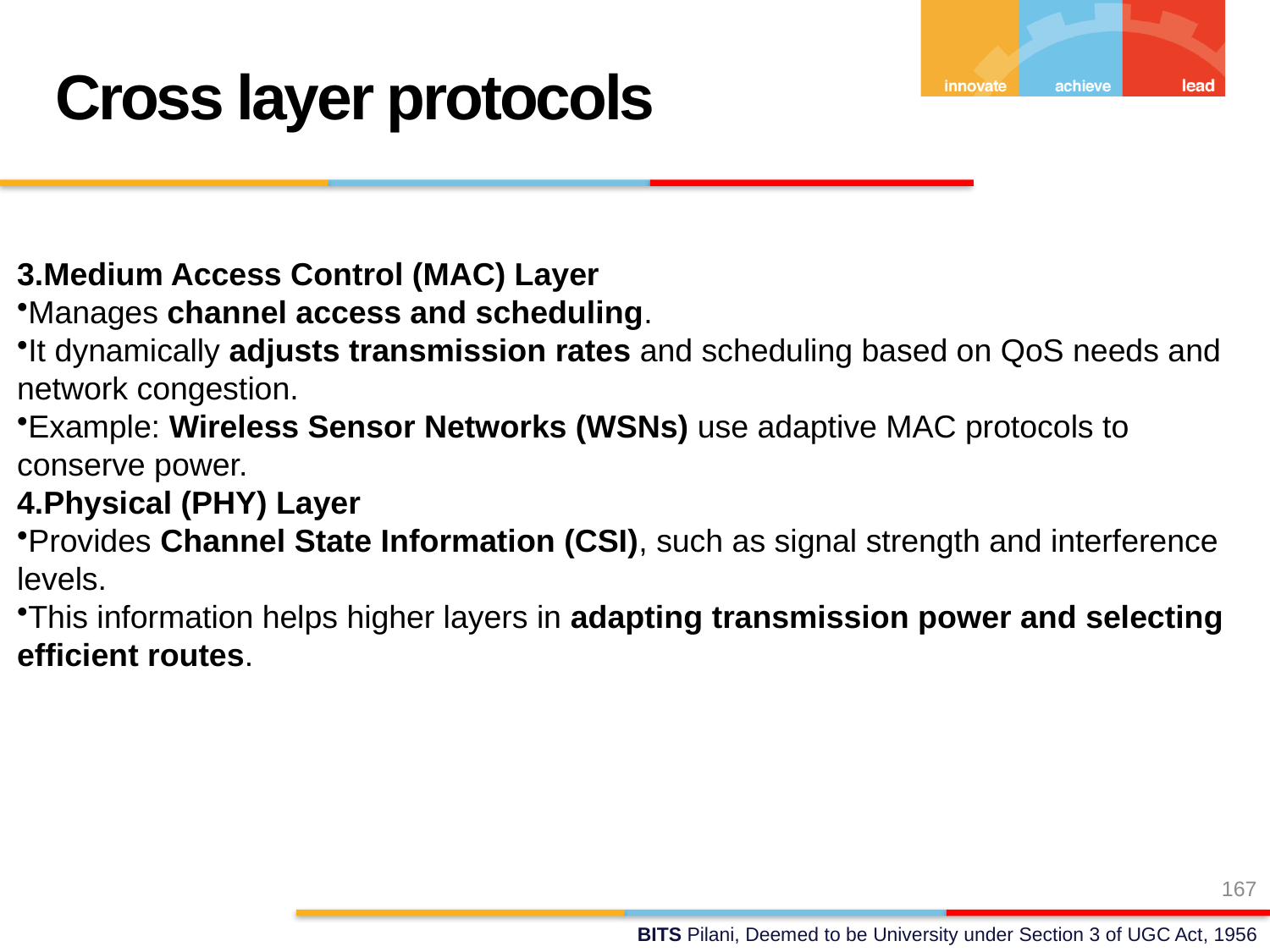

Cross layer protocols
3.Medium Access Control (MAC) Layer
Manages channel access and scheduling.
It dynamically adjusts transmission rates and scheduling based on QoS needs and network congestion.
Example: Wireless Sensor Networks (WSNs) use adaptive MAC protocols to conserve power.
4.Physical (PHY) Layer
Provides Channel State Information (CSI), such as signal strength and interference levels.
This information helps higher layers in adapting transmission power and selecting efficient routes.

167